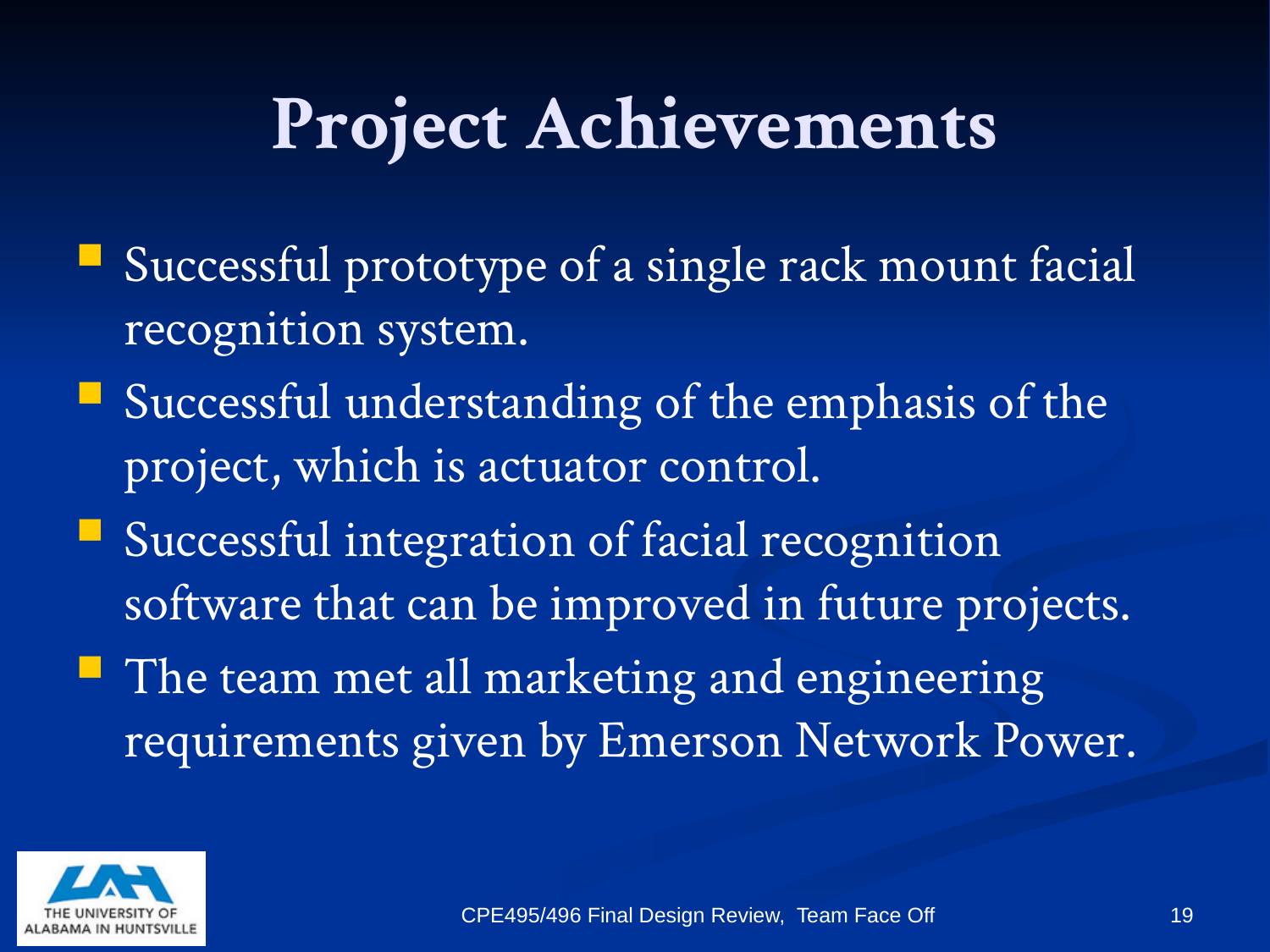

# Project Achievements
Successful prototype of a single rack mount facial recognition system.
Successful understanding of the emphasis of the project, which is actuator control.
Successful integration of facial recognition software that can be improved in future projects.
The team met all marketing and engineering requirements given by Emerson Network Power.
CPE495/496 Final Design Review,  Team Face Off
19